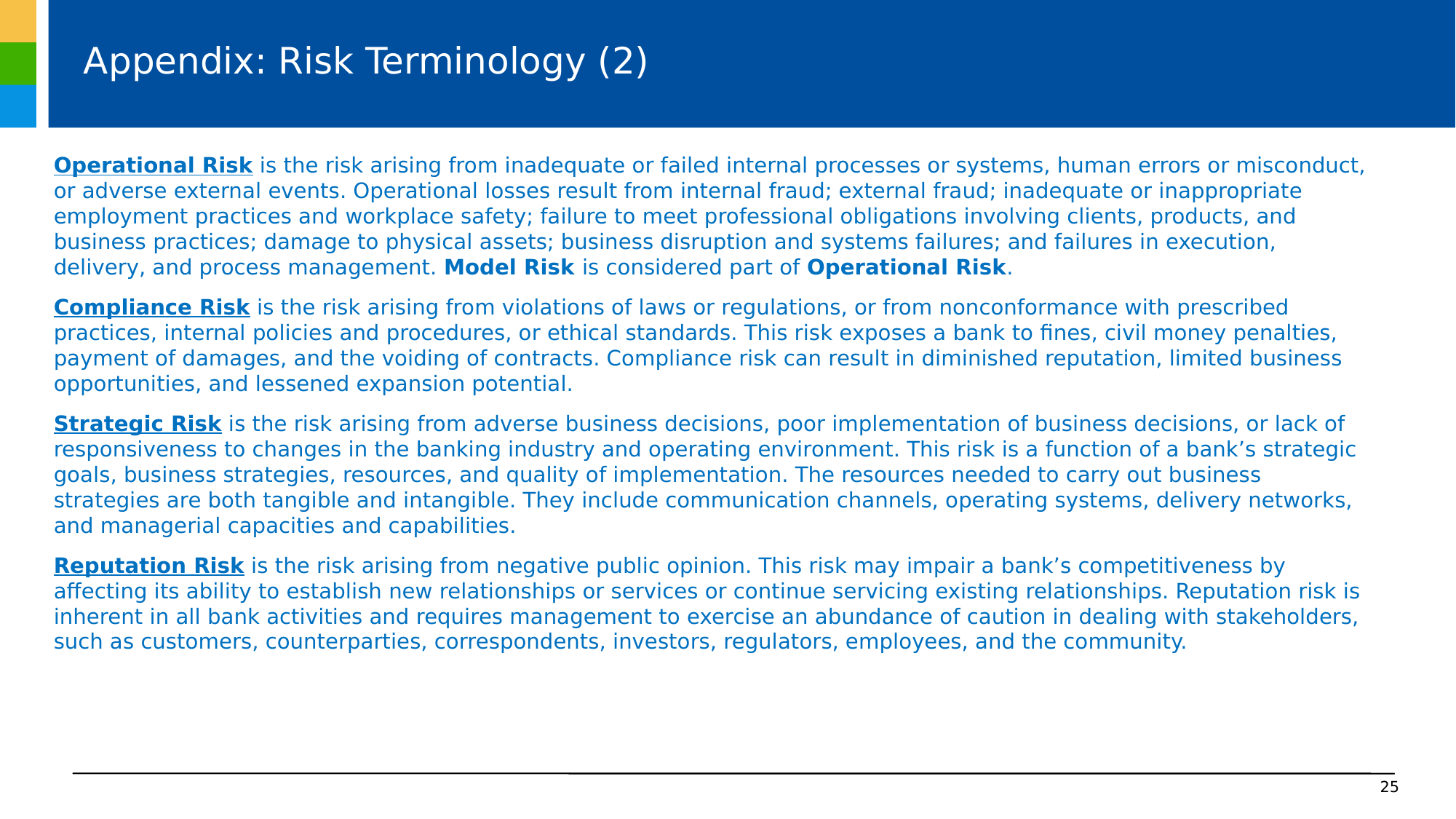

# Appendix: Risk Terminology (2)

Operational Risk is the risk arising from inadequate or failed internal processes or systems, human errors or misconduct, or adverse external events. Operational losses result from internal fraud; external fraud; inadequate or inappropriate employment practices and workplace safety; failure to meet professional obligations involving clients, products, and business practices; damage to physical assets; business disruption and systems failures; and failures in execution, delivery, and process management. Model Risk is considered part of Operational Risk.

Compliance Risk is the risk arising from violations of laws or regulations, or from nonconformance with prescribed practices, internal policies and procedures, or ethical standards. This risk exposes a bank to fines, civil money penalties, payment of damages, and the voiding of contracts. Compliance risk can result in diminished reputation, limited business opportunities, and lessened expansion potential.

Strategic Risk is the risk arising from adverse business decisions, poor implementation of business decisions, or lack of
responsiveness to changes in the banking industry and operating environment. This risk is a function of a bank’s strategic goals, business strategies, resources, and quality of implementation. The resources needed to carry out business strategies are both tangible and intangible. They include communication channels, operating systems, delivery networks, and managerial capacities and capabilities.

Reputation Risk is the risk arising from negative public opinion. This risk may impair a bank’s competitiveness by affecting its ability to establish new relationships or services or continue servicing existing relationships. Reputation risk is inherent in all bank activities and requires management to exercise an abundance of caution in dealing with stakeholders, such as customers, counterparties, correspondents, investors, regulators, employees, and the community.
25